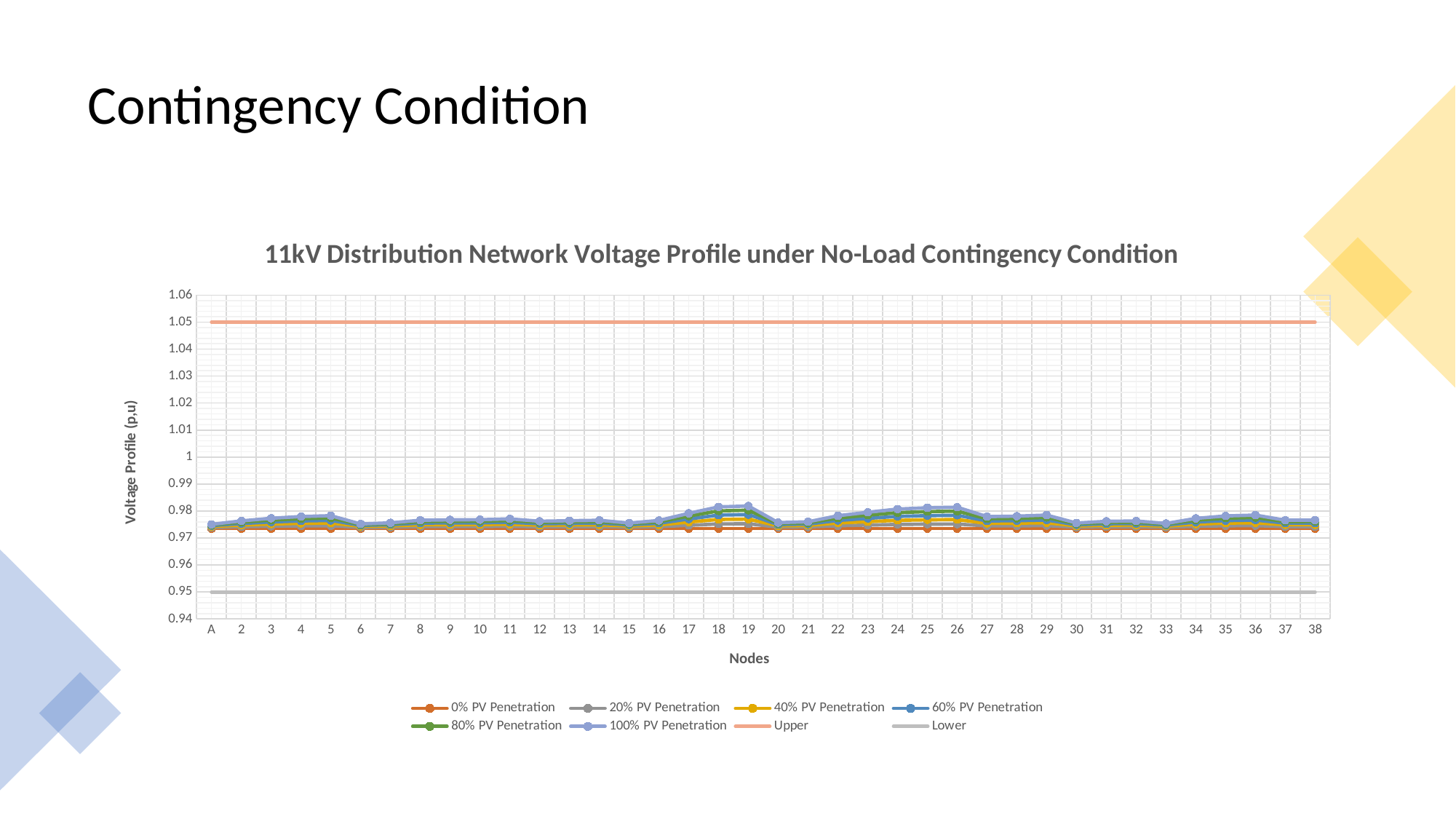

# Contingency Condition

### Chart: 11kV Distribution Network Voltage Profile under No-Load Contingency Condition

| Category | 0% PV Penetration | 20% PV Penetration | 40% PV Penetration | 60% PV Penetration | 80% PV Penetration | 100% PV Penetration | Upper | Lower |
|---|---|---|---|---|---|---|---|---|
| A | 0.97347 | 0.9739 | 0.97428 | 0.97459 | 0.97486 | 0.97506 | 1.05 | 0.95 |
| 2 | 0.97347 | 0.97416 | 0.97479 | 0.97536 | 0.97588 | 0.97634 | 1.05 | 0.95 |
| 3 | 0.97347 | 0.97435 | 0.97518 | 0.97594 | 0.97665 | 0.97731 | 1.05 | 0.95 |
| 4 | 0.97347 | 0.97448 | 0.97543 | 0.97633 | 0.97716 | 0.97795 | 1.05 | 0.95 |
| 5 | 0.97347 | 0.97455 | 0.97556 | 0.97652 | 0.97742 | 0.97827 | 1.05 | 0.95 |
| 6 | 0.97347 | 0.97393 | 0.97433 | 0.97467 | 0.97496 | 0.97519 | 1.05 | 0.95 |
| 7 | 0.97347 | 0.97401 | 0.9745 | 0.97493 | 0.97531 | 0.97563 | 1.05 | 0.95 |
| 8 | 0.97347 | 0.97421 | 0.97489 | 0.97551 | 0.97608 | 0.97659 | 1.05 | 0.95 |
| 9 | 0.97347 | 0.97424 | 0.97495 | 0.97561 | 0.97621 | 0.97675 | 1.05 | 0.95 |
| 10 | 0.97347 | 0.97425 | 0.97497 | 0.97563 | 0.97624 | 0.97679 | 1.05 | 0.95 |
| 11 | 0.97347 | 0.97431 | 0.97509 | 0.97582 | 0.97648 | 0.97709 | 1.05 | 0.95 |
| 12 | 0.97347 | 0.97413 | 0.97474 | 0.97529 | 0.97578 | 0.97622 | 1.05 | 0.95 |
| 13 | 0.97347 | 0.97417 | 0.97482 | 0.9754 | 0.97594 | 0.97641 | 1.05 | 0.95 |
| 14 | 0.97347 | 0.9742 | 0.97488 | 0.9755 | 0.97606 | 0.97656 | 1.05 | 0.95 |
| 15 | 0.97347 | 0.974 | 0.97447 | 0.97488 | 0.97524 | 0.97554 | 1.05 | 0.95 |
| 16 | 0.97347 | 0.97419 | 0.97485 | 0.97546 | 0.97601 | 0.9765 | 1.05 | 0.95 |
| 17 | 0.97347 | 0.97472 | 0.97591 | 0.97705 | 0.97812 | 0.97914 | 1.05 | 0.95 |
| 18 | 0.97347 | 0.97521 | 0.97688 | 0.97849 | 0.98004 | 0.98153 | 1.05 | 0.95 |
| 19 | 0.97347 | 0.97527 | 0.977 | 0.97868 | 0.98029 | 0.98185 | 1.05 | 0.95 |
| 20 | 0.97347 | 0.97403 | 0.97453 | 0.97498 | 0.97537 | 0.97571 | 1.05 | 0.95 |
| 21 | 0.97347 | 0.9741 | 0.97466 | 0.97517 | 0.97563 | 0.97603 | 1.05 | 0.95 |
| 22 | 0.97347 | 0.97455 | 0.97556 | 0.97651 | 0.97741 | 0.97825 | 1.05 | 0.95 |
| 23 | 0.97347 | 0.9748 | 0.97607 | 0.97728 | 0.97844 | 0.97953 | 1.05 | 0.95 |
| 24 | 0.97347 | 0.97504 | 0.97655 | 0.978 | 0.97939 | 0.98073 | 1.05 | 0.95 |
| 25 | 0.97347 | 0.97514 | 0.97675 | 0.97829 | 0.97978 | 0.98121 | 1.05 | 0.95 |
| 26 | 0.97347 | 0.97518 | 0.97683 | 0.97842 | 0.97994 | 0.98141 | 1.05 | 0.95 |
| 27 | 0.97347 | 0.97448 | 0.97543 | 0.97633 | 0.97716 | 0.97794 | 1.05 | 0.95 |
| 28 | 0.97347 | 0.97451 | 0.9755 | 0.97642 | 0.97729 | 0.9781 | 1.05 | 0.95 |
| 29 | 0.97347 | 0.97459 | 0.97566 | 0.97666 | 0.97761 | 0.9785 | 1.05 | 0.95 |
| 30 | 0.97347 | 0.974 | 0.97447 | 0.97488 | 0.97524 | 0.97555 | 1.05 | 0.95 |
| 31 | 0.97347 | 0.97413 | 0.97473 | 0.97527 | 0.97576 | 0.97619 | 1.05 | 0.95 |
| 32 | 0.97347 | 0.97415 | 0.97477 | 0.97534 | 0.97585 | 0.97631 | 1.05 | 0.95 |
| 33 | 0.97347 | 0.97397 | 0.9744 | 0.97479 | 0.97511 | 0.97539 | 1.05 | 0.95 |
| 34 | 0.97347 | 0.97435 | 0.97516 | 0.97592 | 0.97663 | 0.97727 | 1.05 | 0.95 |
| 35 | 0.97347 | 0.97453 | 0.97552 | 0.97646 | 0.97734 | 0.97817 | 1.05 | 0.95 |
| 36 | 0.97347 | 0.97459 | 0.97565 | 0.97665 | 0.9776 | 0.97849 | 1.05 | 0.95 |
| 37 | 0.97347 | 0.97421 | 0.97489 | 0.97552 | 0.97609 | 0.9766 | 1.05 | 0.95 |
| 38 | 0.97347 | 0.97421 | 0.9749 | 0.97553 | 0.9761 | 0.97662 | 1.05 | 0.95 |